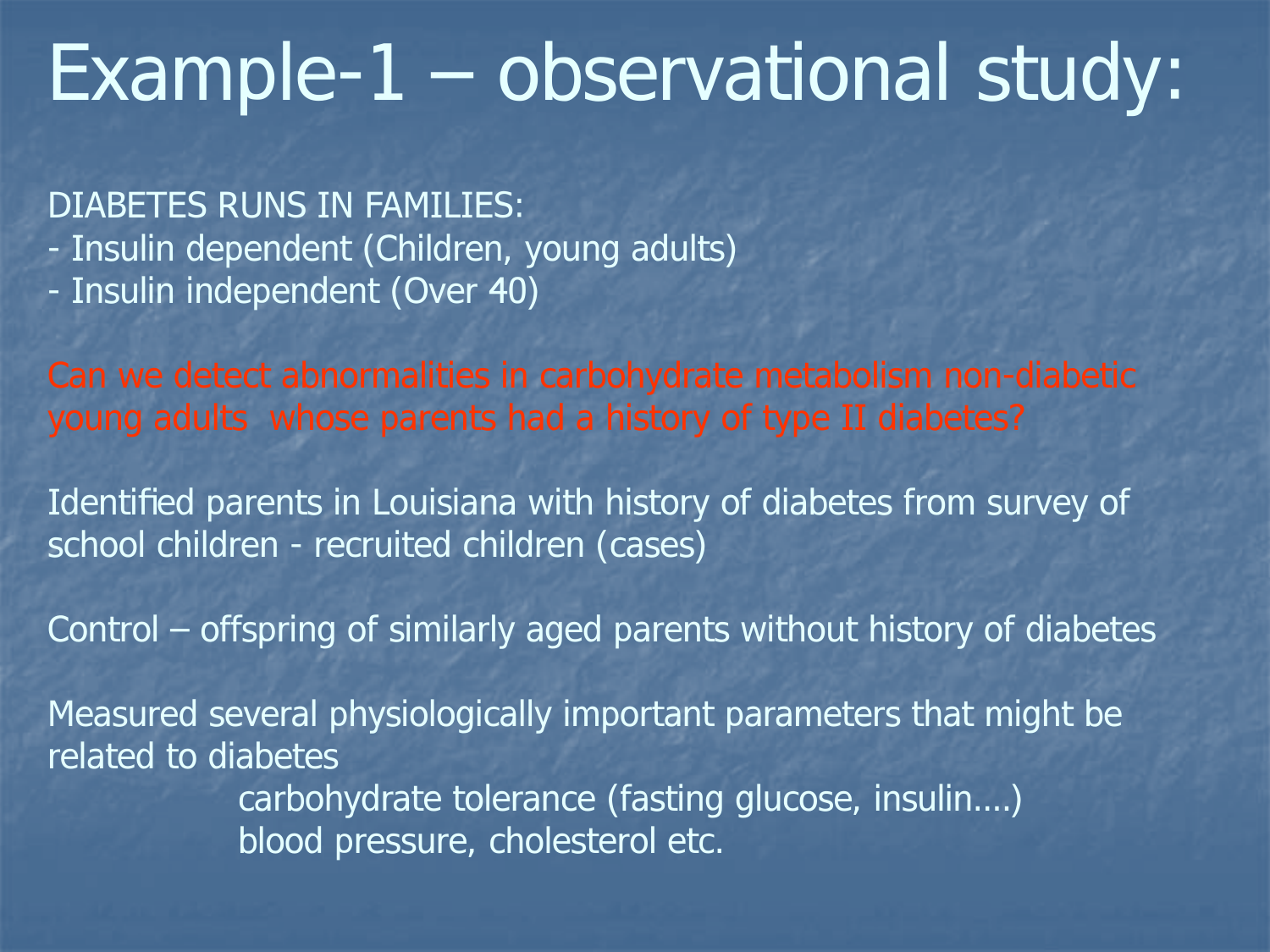

Example-1 – observational study:
DIABETES RUNS IN FAMILIES:
- Insulin dependent (Children, young adults)
- Insulin independent (Over 40)
Can we detect abnormalities in carbohydrate metabolism non-diabetic young adults  whose parents had a history of type II diabetes?
Identified parents in Louisiana with history of diabetes from survey of school children - recruited children (cases)
Control – offspring of similarly aged parents without history of diabetes
Measured several physiologically important parameters that might be related to diabetes
	carbohydrate tolerance (fasting glucose, insulin….)
	blood pressure, cholesterol etc.